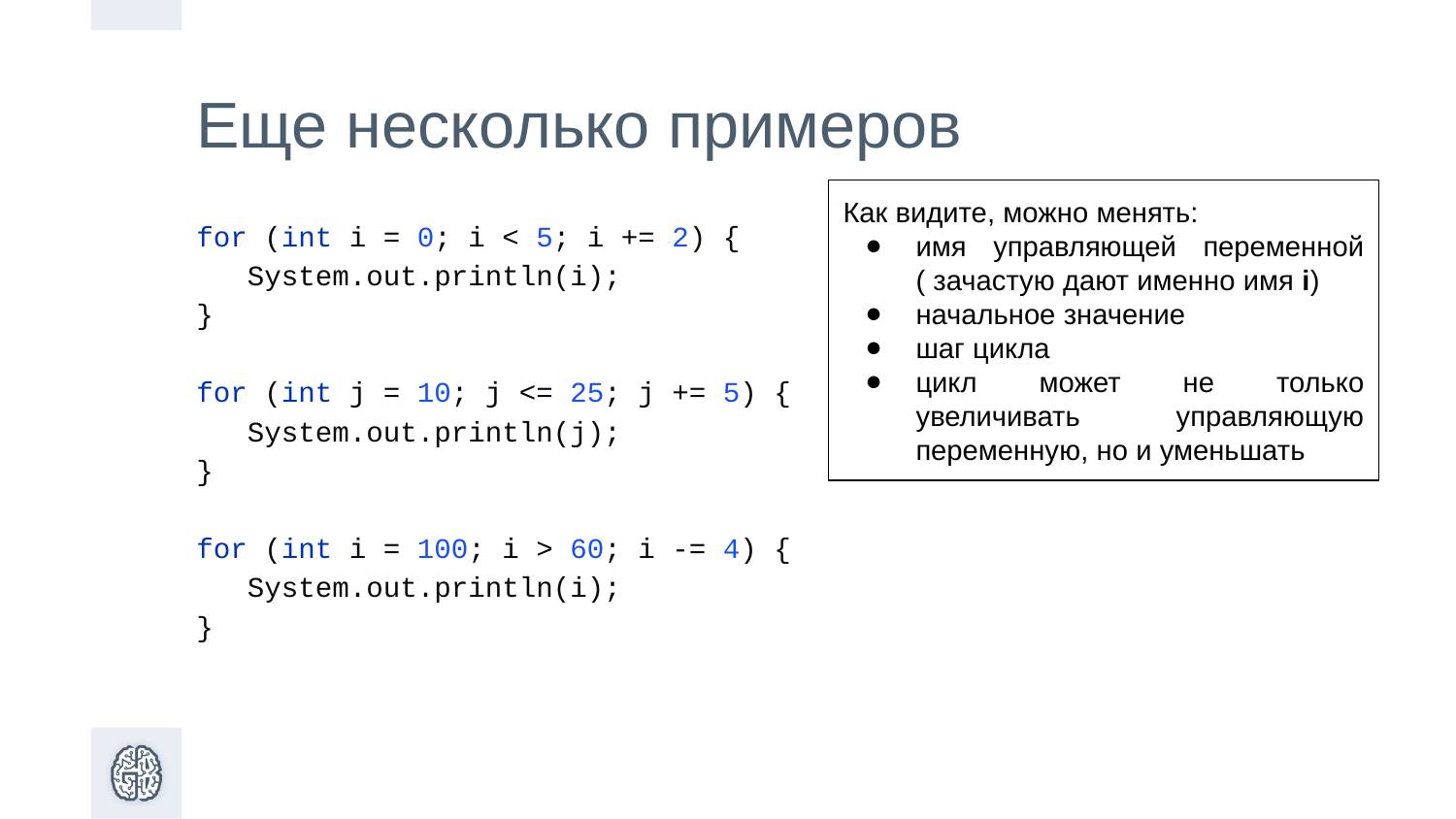

Еще несколько примеров
for (int i = 0; i < 5; i += 2) {
   System.out.println(i);
}

for (int j = 10; j <= 25; j += 5) {
   System.out.println(j);
}

for (int i = 100; i > 60; i -= 4) {
   System.out.println(i);
}
Как видите, можно менять:
имя управляющей переменной ( зачастую дают именно имя i)
начальное значение
шаг цикла
цикл может не только увеличивать управляющую переменную, но и уменьшать